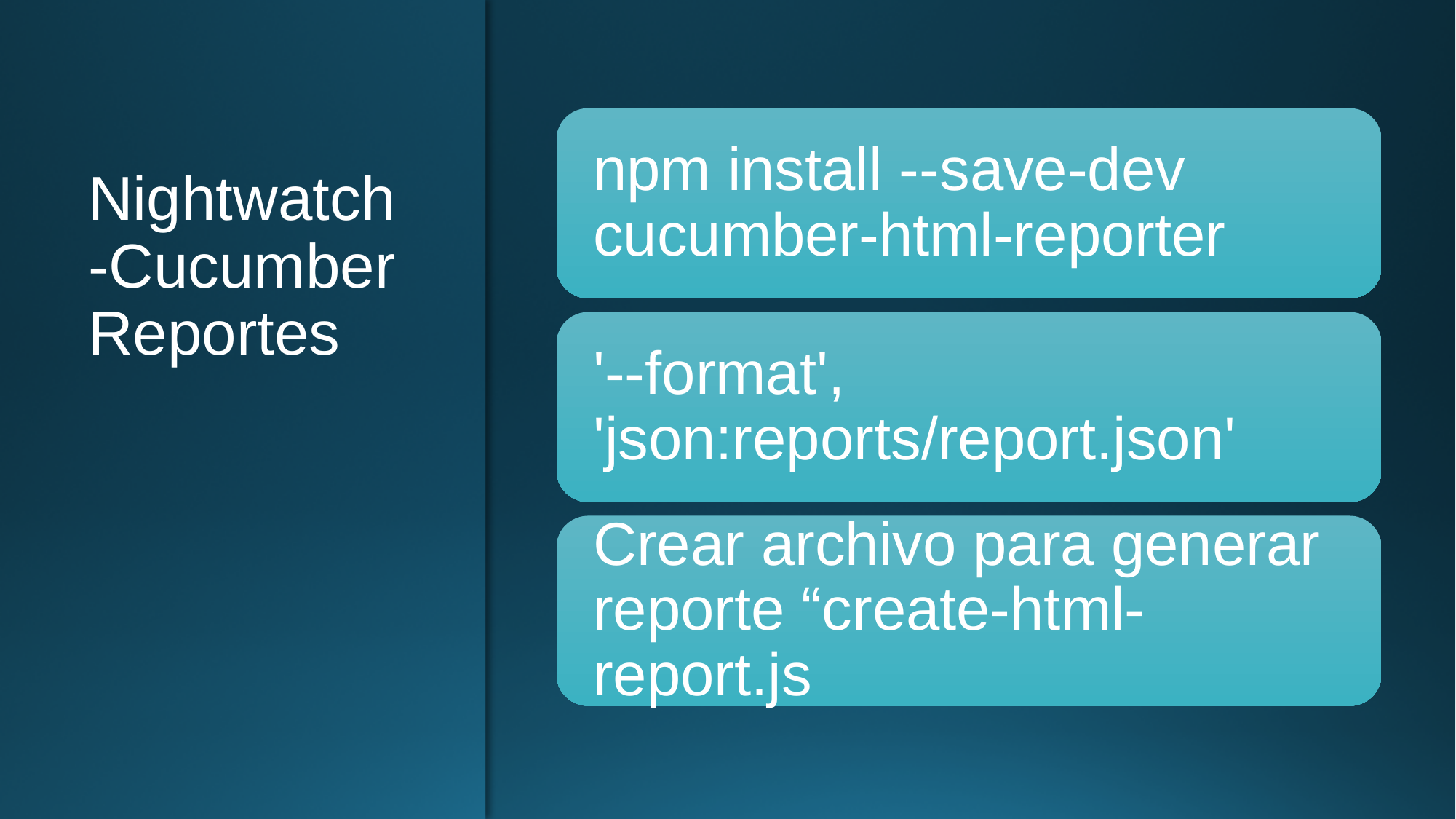

npm install --save-dev cucumber-html-reporter
'--format', 'json:reports/report.json'
Crear archivo para generar reporte “create-html-report.js
# Nightwatch-Cucumber Reportes